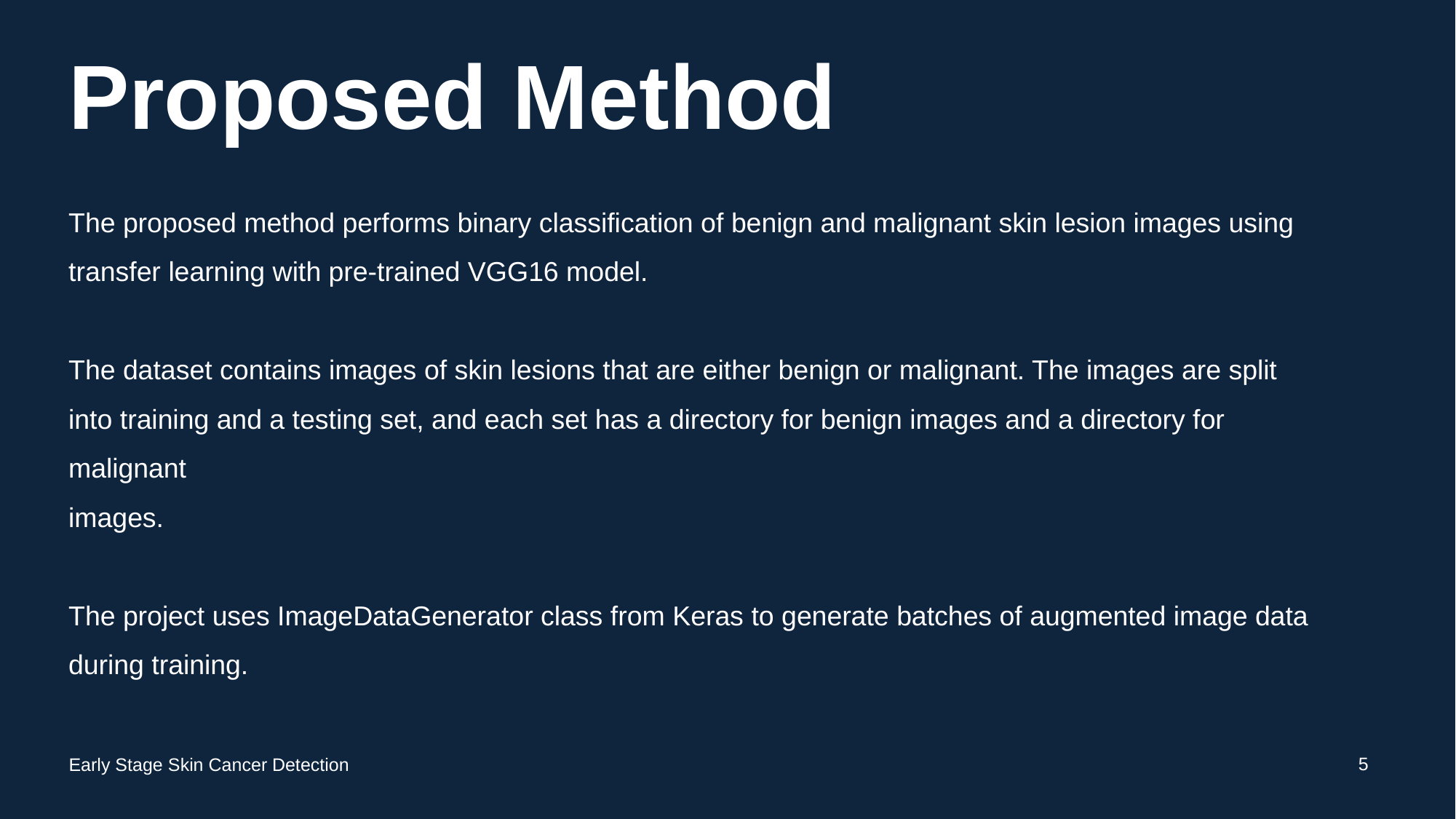

Proposed Method
The proposed method performs binary classification of benign and malignant skin lesion images using transfer learning with pre-trained VGG16 model.

The dataset contains images of skin lesions that are either benign or malignant. The images are split into training and a testing set, and each set has a directory for benign images and a directory for malignant
images.

The project uses ImageDataGenerator class from Keras to generate batches of augmented image data during training.
5
Early Stage Skin Cancer Detection